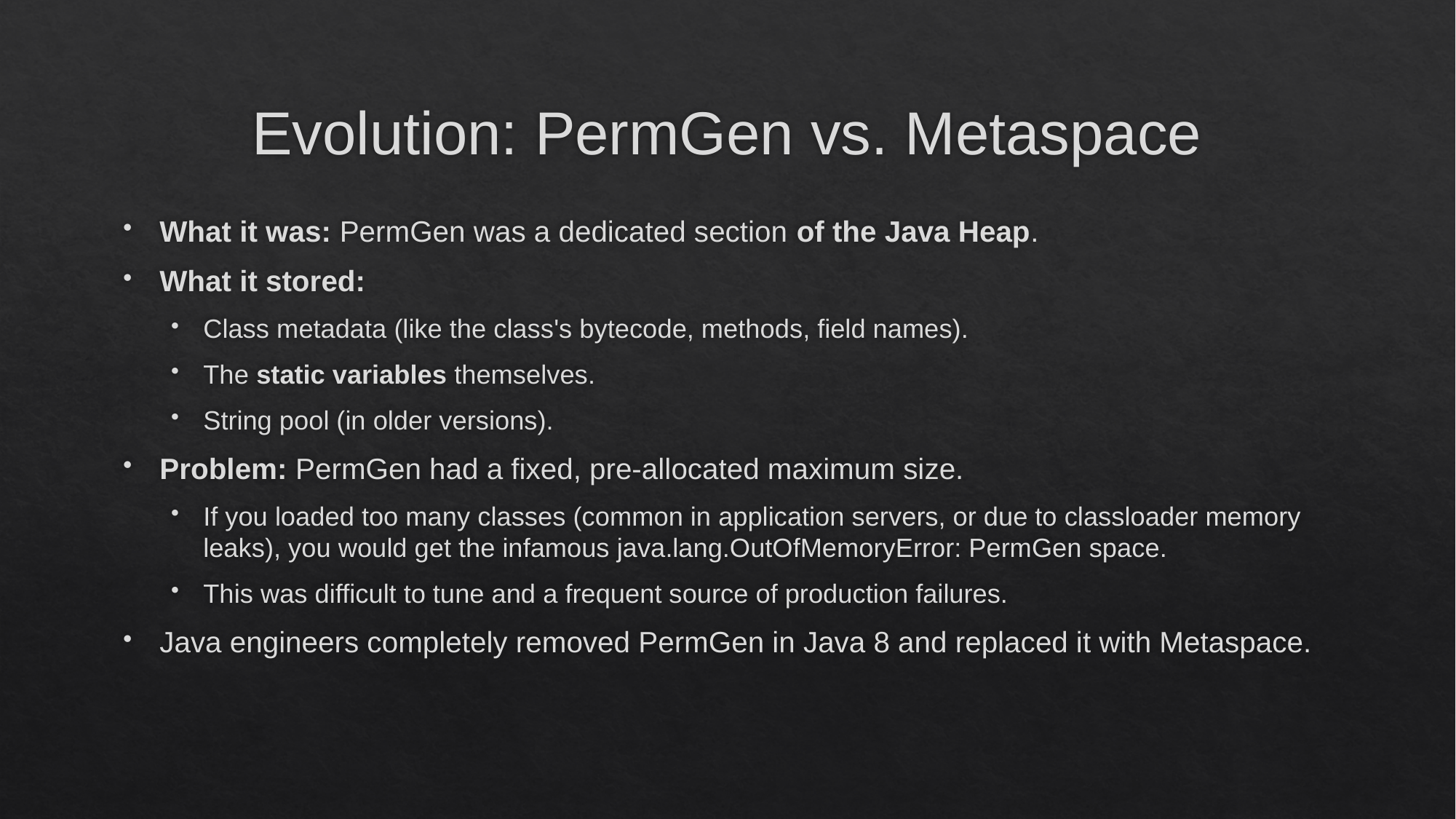

# Evolution: PermGen vs. Metaspace
What it was: PermGen was a dedicated section of the Java Heap.
What it stored:
Class metadata (like the class's bytecode, methods, field names).
The static variables themselves.
String pool (in older versions).
Problem: PermGen had a fixed, pre-allocated maximum size.
If you loaded too many classes (common in application servers, or due to classloader memory leaks), you would get the infamous java.lang.OutOfMemoryError: PermGen space.
This was difficult to tune and a frequent source of production failures.
Java engineers completely removed PermGen in Java 8 and replaced it with Metaspace.